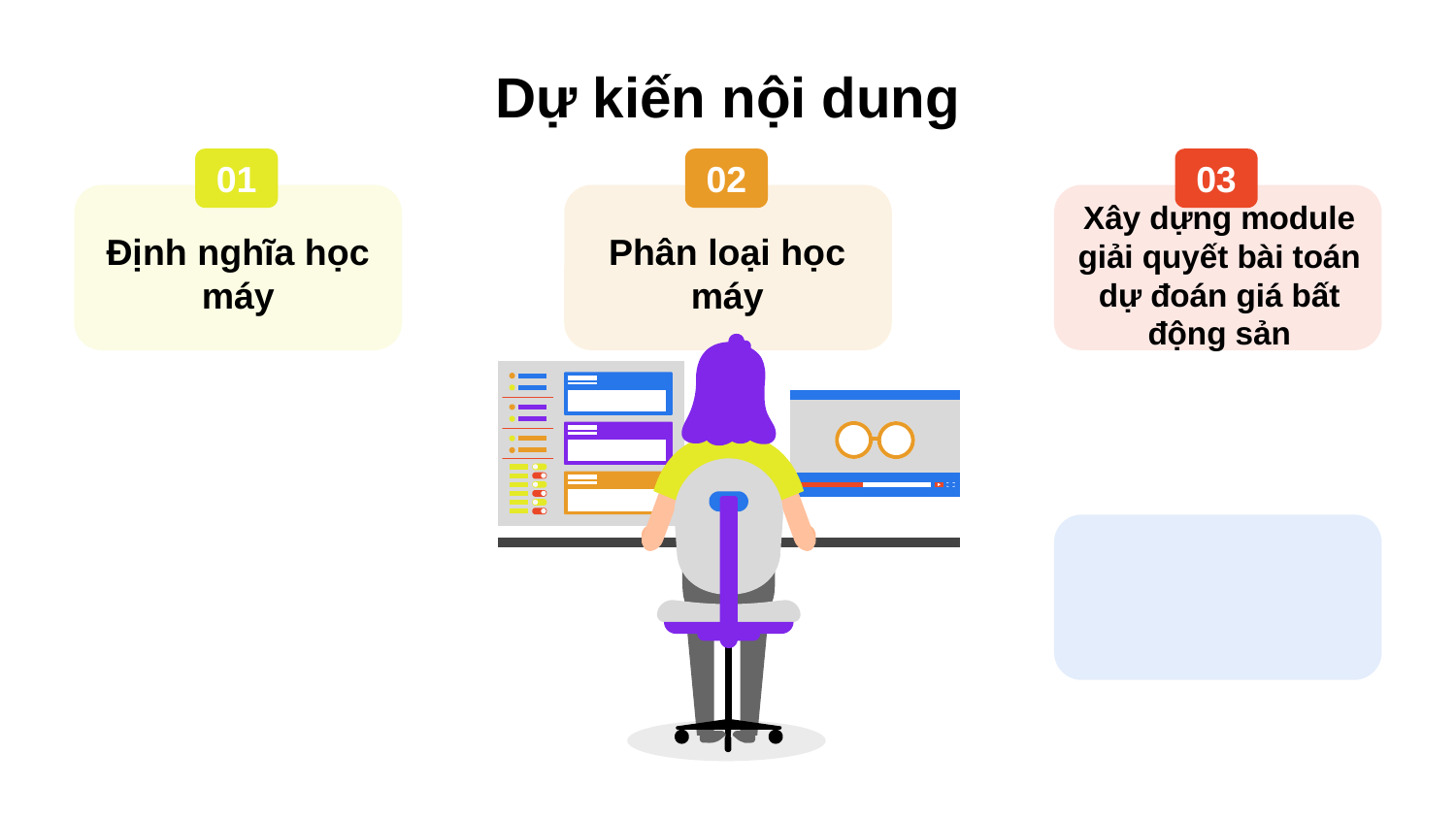

# Dự kiến nội dung
01
Định nghĩa học máy
02
Phân loại học máy
03

Xây dựng module giải quyết bài toán dự đoán giá bất động sản